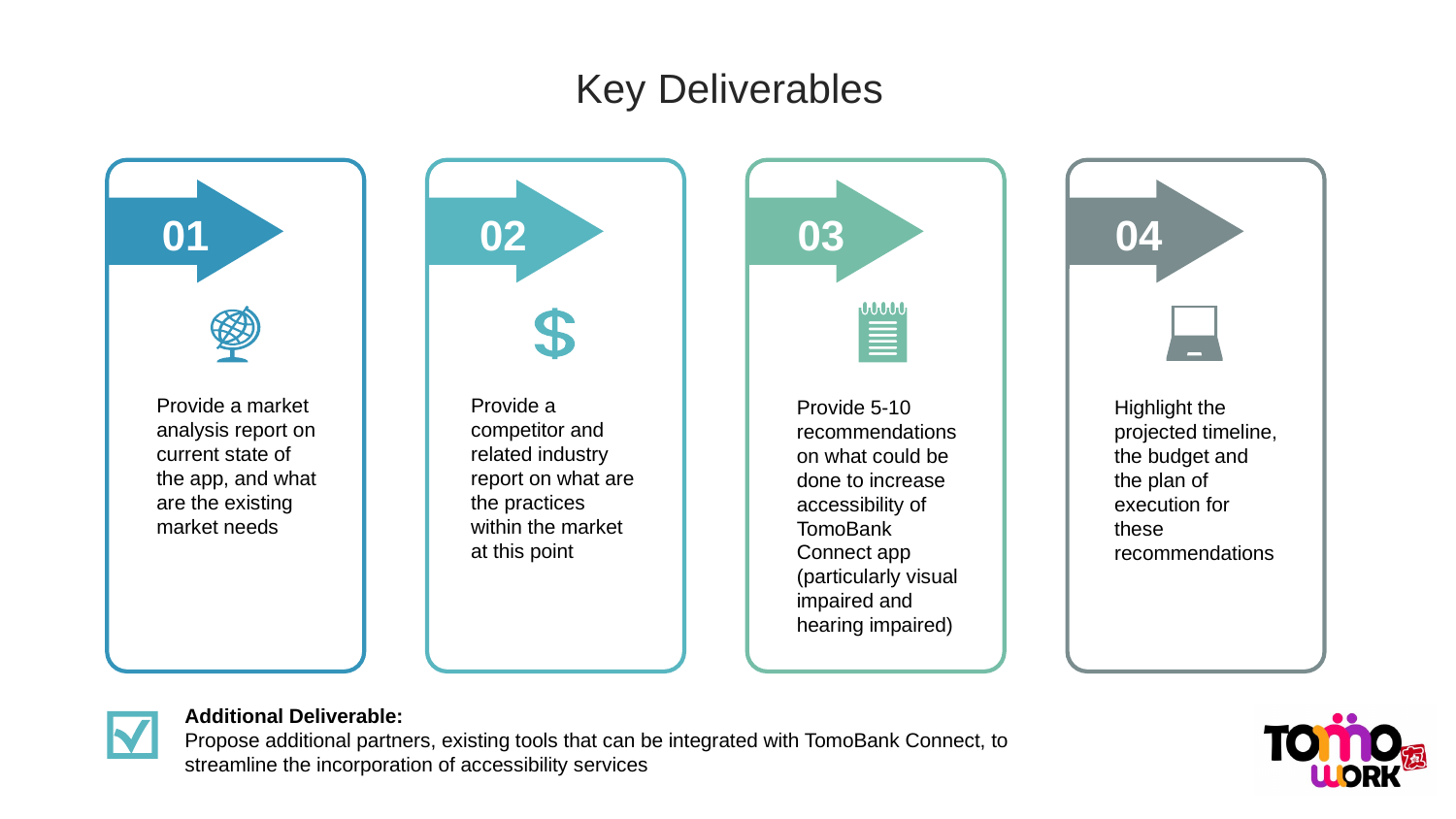

Key Deliverables

01
02
03
04

Provide a market analysis report on current state of the app, and what are the existing market needs
Provide a competitor and related industry report on what are the practices within the market at this point
Provide 5-10 recommendations on what could be done to increase accessibility of TomoBank Connect app (particularly visual impaired and hearing impaired)
Highlight the projected timeline, the budget and the plan of execution for these recommendations
Additional Deliverable:
Propose additional partners, existing tools that can be integrated with TomoBank Connect, to streamline the incorporation of accessibility services